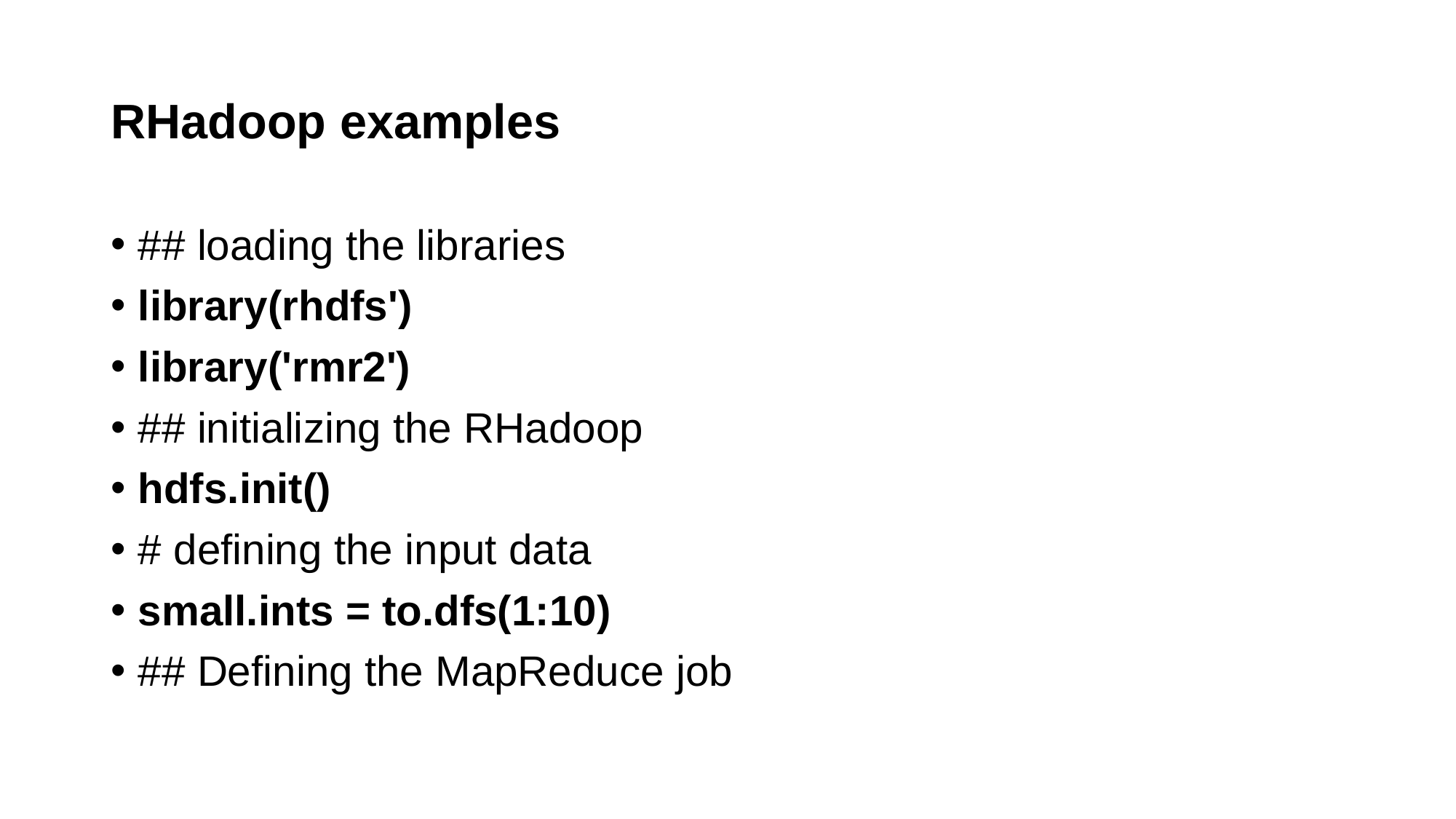

# RHadoop examples
## loading the libraries
library(rhdfs')
library('rmr2')
## initializing the RHadoop
hdfs.init()
# defining the input data
small.ints = to.dfs(1:10)
## Defining the MapReduce job